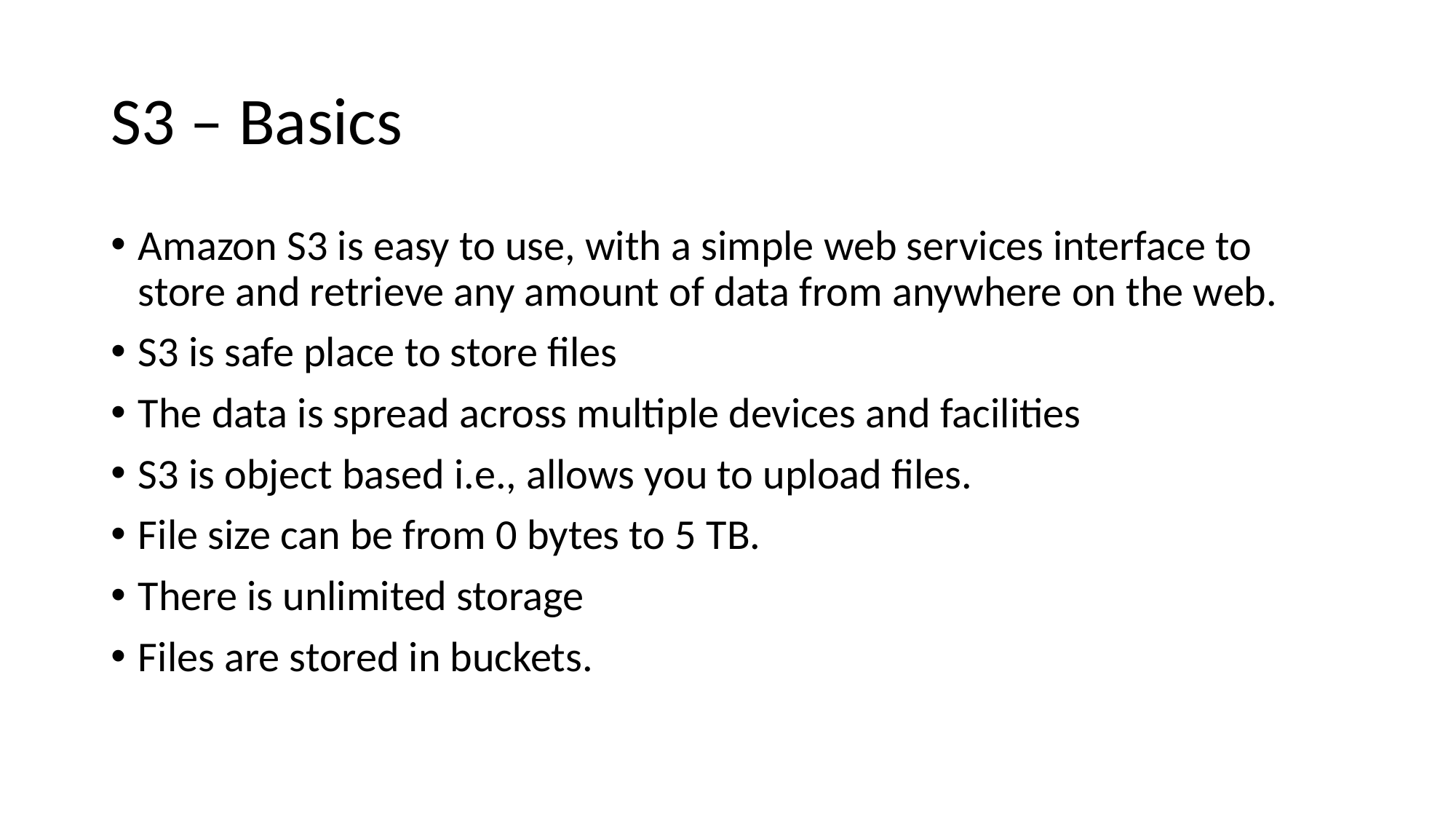

# S3 – Basics
Amazon S3 is easy to use, with a simple web services interface to store and retrieve any amount of data from anywhere on the web.
S3 is safe place to store files
The data is spread across multiple devices and facilities
S3 is object based i.e., allows you to upload files.
File size can be from 0 bytes to 5 TB.
There is unlimited storage
Files are stored in buckets.